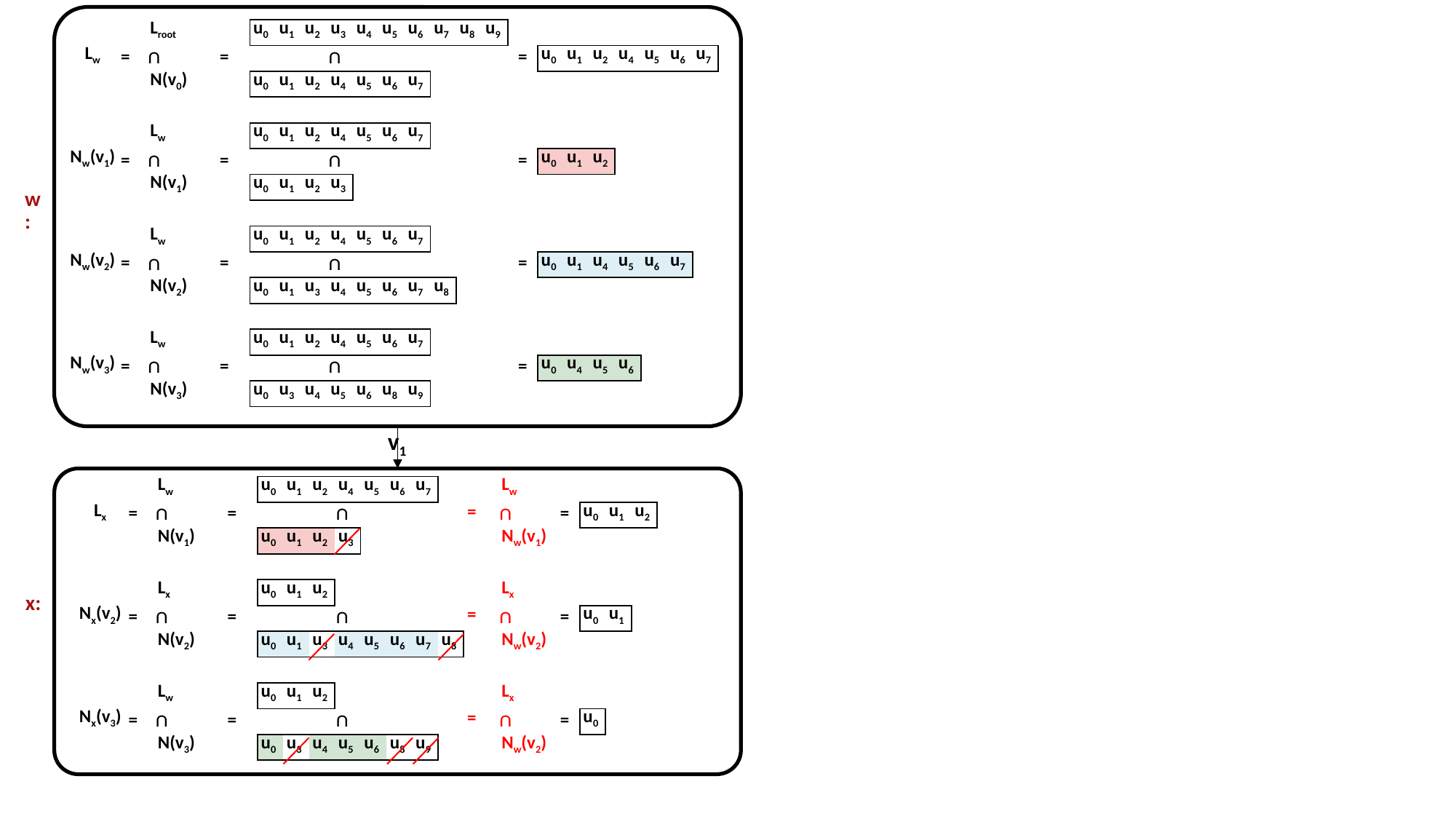

|  |  | Lroot |  | u0 | u1 | u2 | u3 | u4 | u5 | u6 | u7 | u8 | u9 |  |  |  |  |  |  |  |  |
| --- | --- | --- | --- | --- | --- | --- | --- | --- | --- | --- | --- | --- | --- | --- | --- | --- | --- | --- | --- | --- | --- |
| Lw | = | ∩ | = |  |  |  | ∩ |  |  |  |  |  |  | = | u0 | u1 | u2 | u4 | u5 | u6 | u7 |
|  |  | N(v0) |  | u0 | u1 | u2 | u4 | u5 | u6 | u7 |  |  |  |  |  |  |  |  |  |  |  |
|  |  |  |  |  |  |  |  |  |  |  |  |  |  |  |  |  |  |  |  |  |  |
|  |  | Lw |  | u0 | u1 | u2 | u4 | u5 | u6 | u7 |  |  |  |  |  |  |  |  |  |  |  |
| Nw(v1) | = | ∩ | = |  |  |  | ∩ |  |  |  |  |  |  | = | u0 | u1 | u2 |  |  |  |  |
|  |  | N(v1) |  | u0 | u1 | u2 | u3 |  |  |  |  |  |  |  |  |  |  |  |  |  |  |
|  |  |  |  |  |  |  |  |  |  |  |  |  |  |  |  |  |  |  |  |  |  |
|  |  | Lw |  | u0 | u1 | u2 | u4 | u5 | u6 | u7 |  |  |  |  |  |  |  |  |  |  |  |
| Nw(v2) | = | ∩ | = |  |  |  | ∩ |  |  |  |  |  |  | = | u0 | u1 | u4 | u5 | u6 | u7 |  |
|  |  | N(v2) |  | u0 | u1 | u3 | u4 | u5 | u6 | u7 | u8 |  |  |  |  |  |  |  |  |  |  |
|  |  |  |  |  |  |  |  |  |  |  |  |  |  |  |  |  |  |  |  |  |  |
|  |  | Lw |  | u0 | u1 | u2 | u4 | u5 | u6 | u7 |  |  |  |  |  |  |  |  |  |  |  |
| Nw(v3) | = | ∩ | = |  |  |  | ∩ |  |  |  |  |  |  | = | u0 | u4 | u5 | u6 |  |  |  |
|  |  | N(v3) |  | u0 | u3 | u4 | u5 | u6 | u8 | u9 |  |  |  |  |  |  |  |  |  |  |  |
w:
v1

|  |  | Lw |  | u0 | u1 | u2 | u4 | u5 | u6 | u7 |  |  | Lw |  |  |  |  |  |  |  |  |
| --- | --- | --- | --- | --- | --- | --- | --- | --- | --- | --- | --- | --- | --- | --- | --- | --- | --- | --- | --- | --- | --- |
| Lx | = | ∩ | = |  |  |  | ∩ |  |  |  |  | = | ∩ | = | u0 | u1 | u2 |  |  |  |  |
|  |  | N(v1) |  | u0 | u1 | u2 | u3 |  |  |  |  |  | Nw(v1) |  |  |  |  |  |  |  |  |
|  |  |  |  |  |  |  |  |  |  |  |  |  |  |  |  |  |  |  |  |  |  |
|  |  | Lx |  | u0 | u1 | u2 |  |  |  |  |  |  | Lx |  |  |  |  |  |  |  |  |
| Nx(v2) | = | ∩ | = |  |  |  | ∩ |  |  |  |  | = | ∩ | = | u0 | u1 |  |  |  |  |  |
|  |  | N(v2) |  | u0 | u1 | u3 | u4 | u5 | u6 | u7 | u8 |  | Nw(v2) |  |  |  |  |  |  |  |  |
|  |  |  |  |  |  |  |  |  |  |  |  |  |  |  |  |  |  |  |  |  |  |
|  |  | Lw |  | u0 | u1 | u2 |  |  |  |  |  |  | Lx |  |  |  |  |  |  |  |  |
| Nx(v3) | = | ∩ | = |  |  |  | ∩ |  |  |  |  | = | ∩ | = | u0 |  |  |  |  |  |  |
|  |  | N(v3) |  | u0 | u3 | u4 | u5 | u6 | u8 | u9 |  |  | Nw(v2) |  |  |  |  |  |  |  |  |
x: